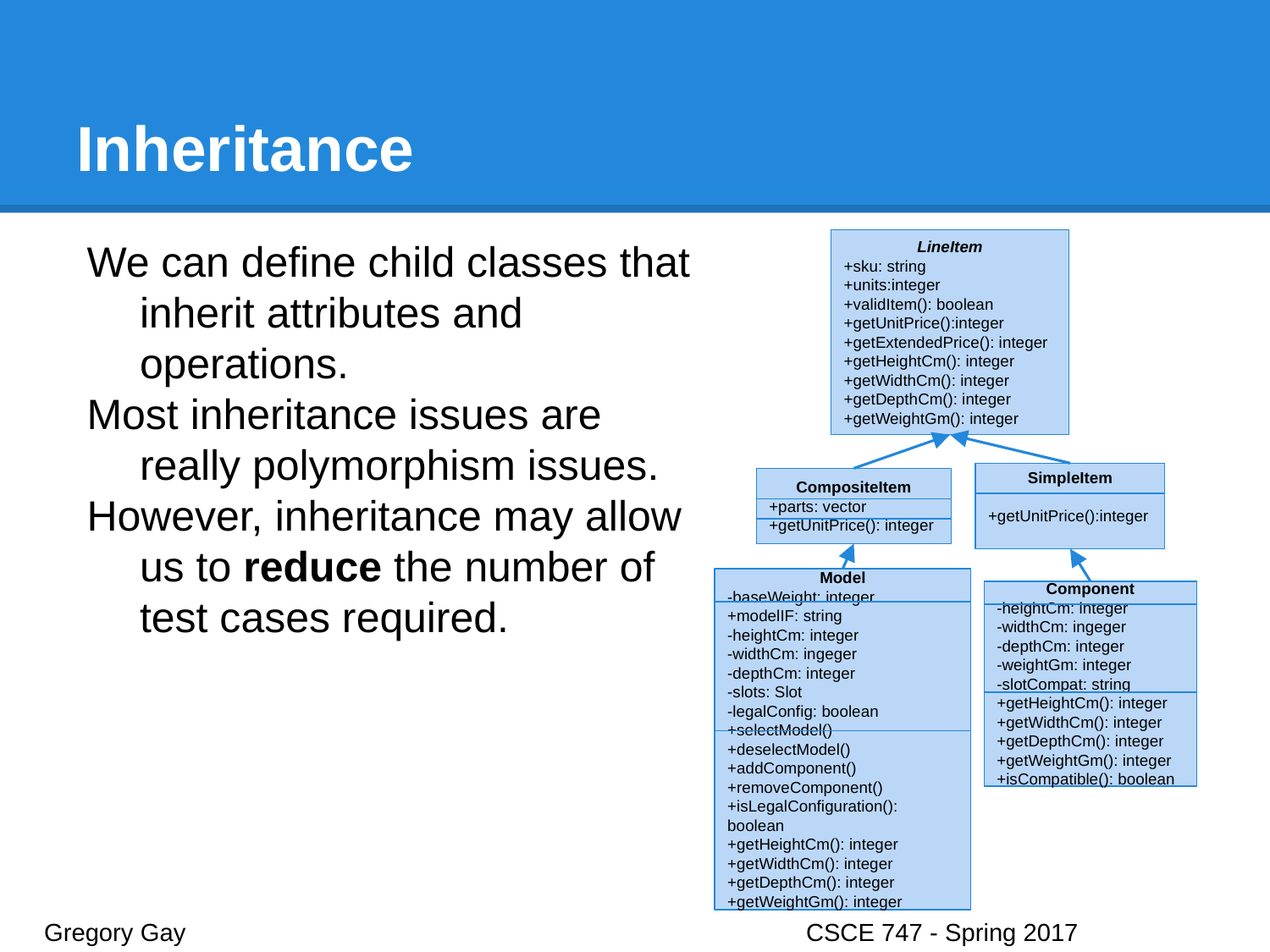

# Inheritance
We can define child classes that inherit attributes and operations.
Most inheritance issues are really polymorphism issues.
However, inheritance may allow us to reduce the number of test cases required.
LineItem
+sku: string
+units:integer
+validItem(): boolean
+getUnitPrice():integer
+getExtendedPrice(): integer
+getHeightCm(): integer
+getWidthCm(): integer
+getDepthCm(): integer
+getWeightGm(): integer
SimpleItem

+getUnitPrice():integer

CompositeItem
+parts: vector
+getUnitPrice(): integer
Model
-baseWeight: integer
+modelIF: string
-heightCm: integer
-widthCm: ingeger
-depthCm: integer
-slots: Slot
-legalConfig: boolean
+selectModel()
+deselectModel()
+addComponent()
+removeComponent()
+isLegalConfiguration(): boolean
+getHeightCm(): integer
+getWidthCm(): integer
+getDepthCm(): integer
+getWeightGm(): integer
Component
-heightCm: integer
-widthCm: ingeger
-depthCm: integer
-weightGm: integer
-slotCompat: string
+getHeightCm(): integer
+getWidthCm(): integer
+getDepthCm(): integer
+getWeightGm(): integer
+isCompatible(): boolean
Gregory Gay					CSCE 747 - Spring 2017							30